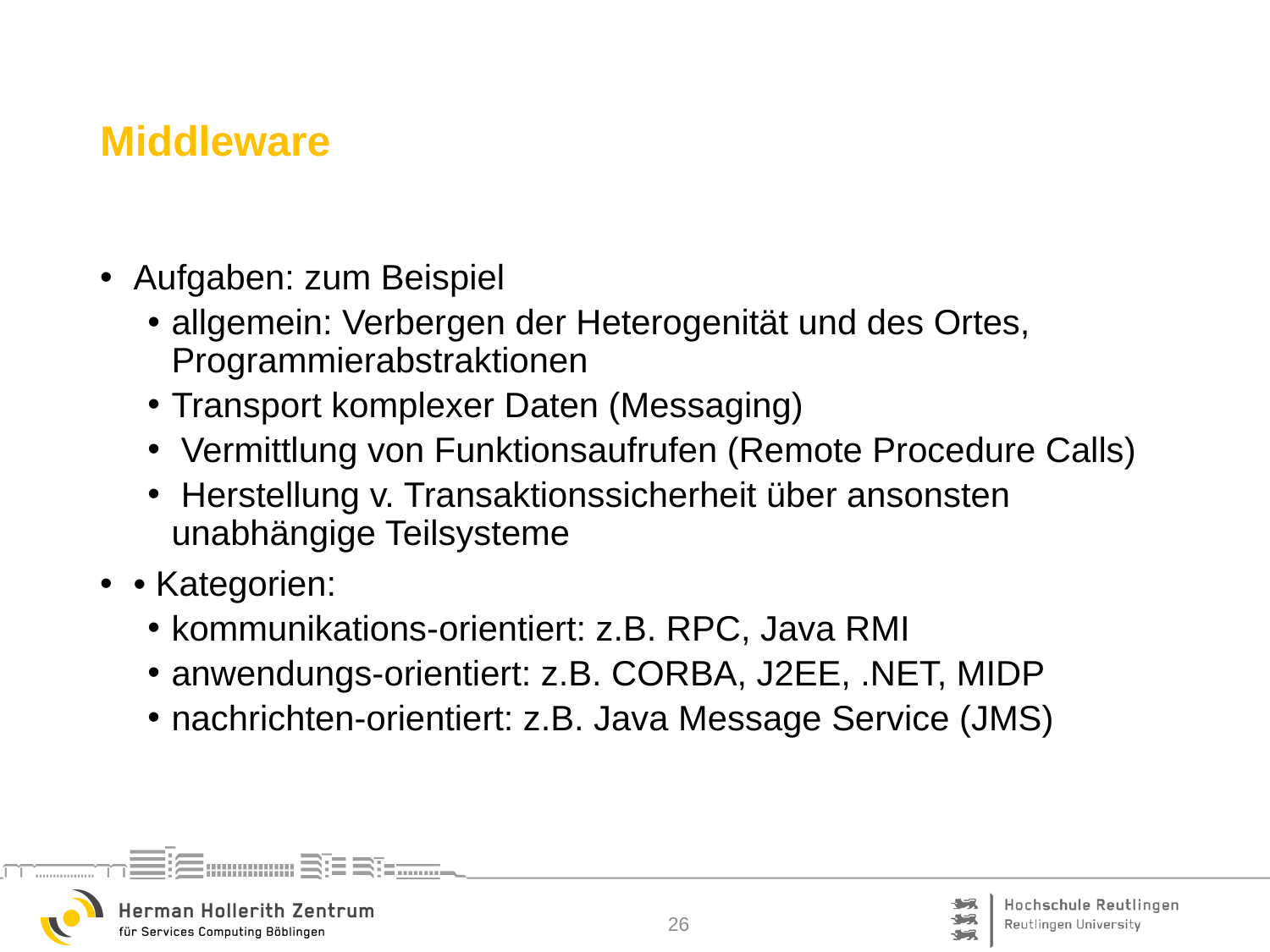

# Middleware
 Aufgaben: zum Beispiel
allgemein: Verbergen der Heterogenität und des Ortes, Programmierabstraktionen
Transport komplexer Daten (Messaging)
 Vermittlung von Funktionsaufrufen (Remote Procedure Calls)
 Herstellung v. Transaktionssicherheit über ansonsten unabhängige Teilsysteme
 • Kategorien:
kommunikations-orientiert: z.B. RPC, Java RMI
anwendungs-orientiert: z.B. CORBA, J2EE, .NET, MIDP
nachrichten-orientiert: z.B. Java Message Service (JMS)
26